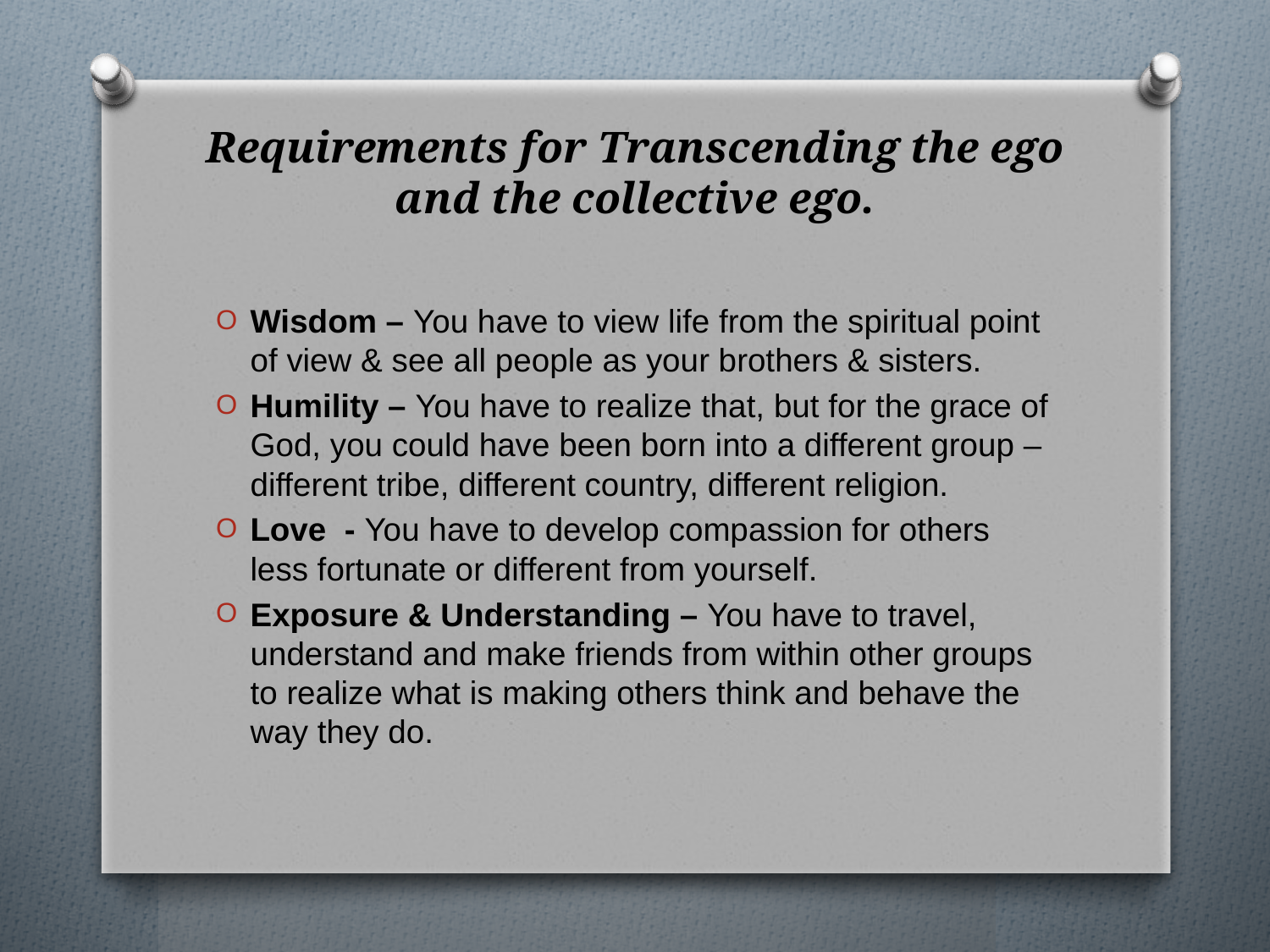

# Requirements for Transcending the ego and the collective ego.
Wisdom – You have to view life from the spiritual point of view & see all people as your brothers & sisters.
Humility – You have to realize that, but for the grace of God, you could have been born into a different group – different tribe, different country, different religion.
Love  - You have to develop compassion for others less fortunate or different from yourself.
Exposure & Understanding – You have to travel, understand and make friends from within other groups to realize what is making others think and behave the way they do.